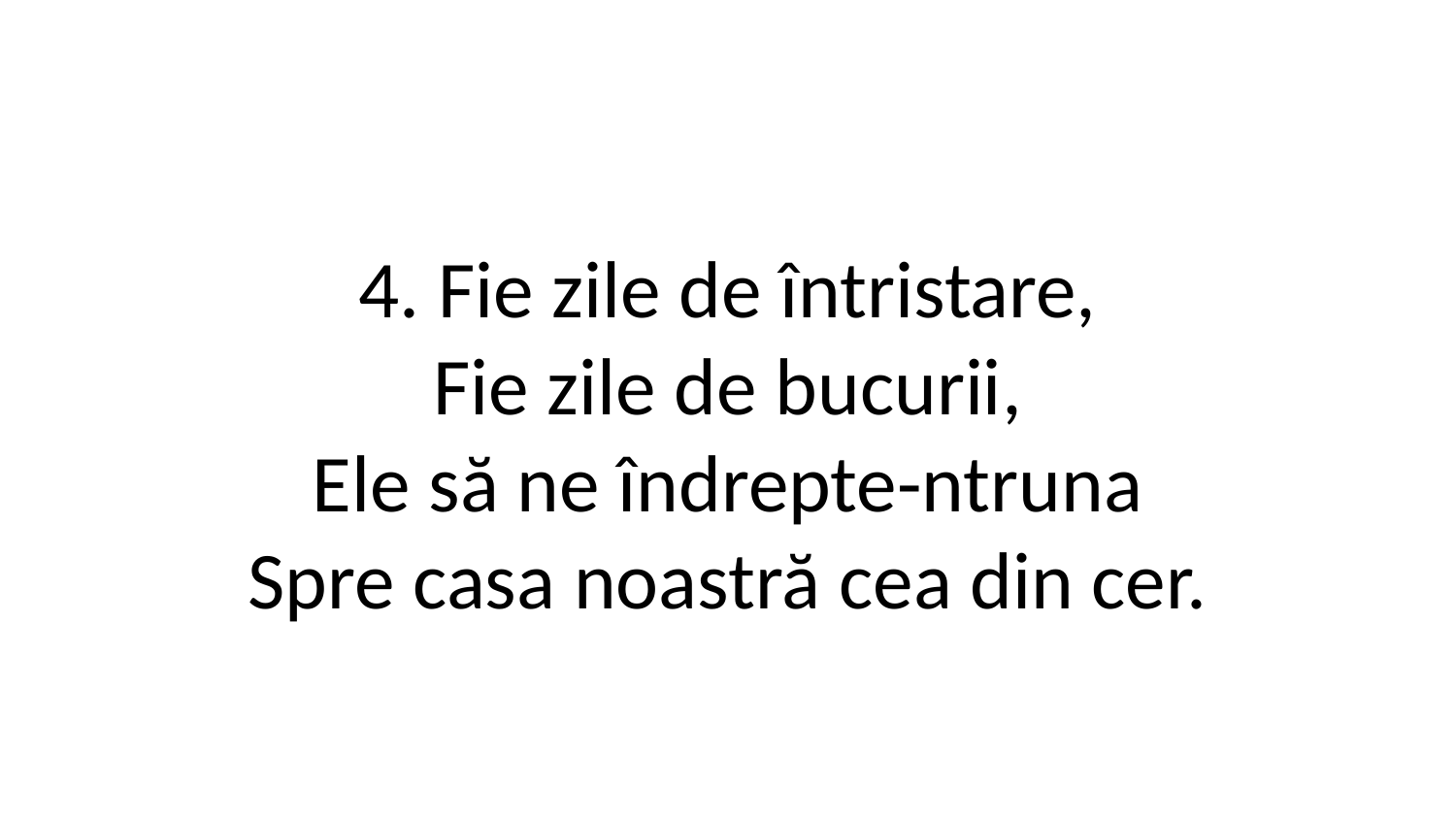

4. Fie zile de întristare,
Fie zile de bucurii,
Ele să ne îndrepte-ntruna
Spre casa noastră cea din cer.